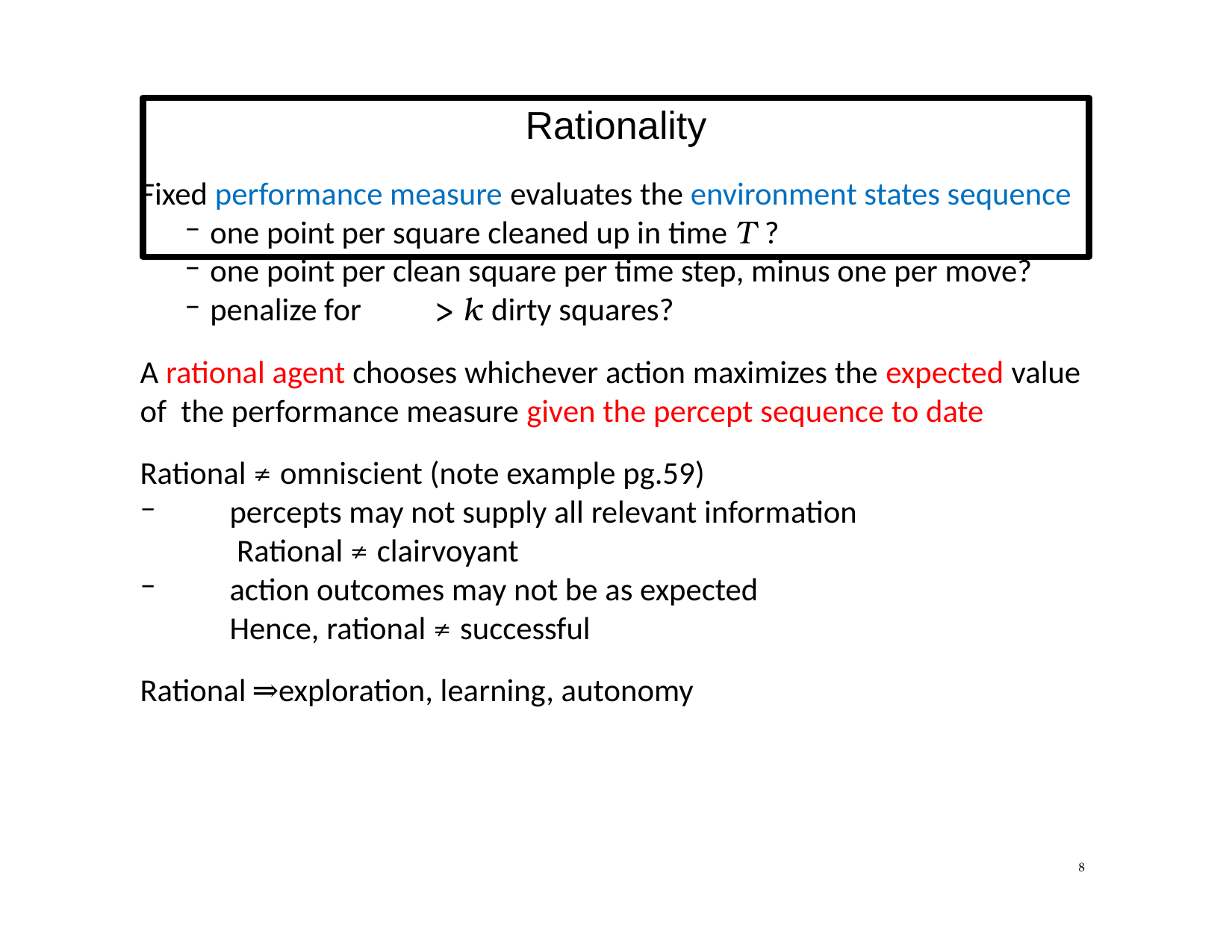

# Rationality
Fixed performance measure evaluates the environment states sequence
one point per square cleaned up in time T ?
one point per clean square per time step, minus one per move?
penalize for	> k dirty squares?
A rational agent chooses whichever action maximizes the expected value of  the performance measure given the percept sequence to date
Rational ≠ omniscient (note example pg.59)
percepts may not supply all relevant information  Rational ≠ clairvoyant
action outcomes may not be as expected  Hence, rational ≠ successful
Rational	⇒exploration, learning, autonomy
8